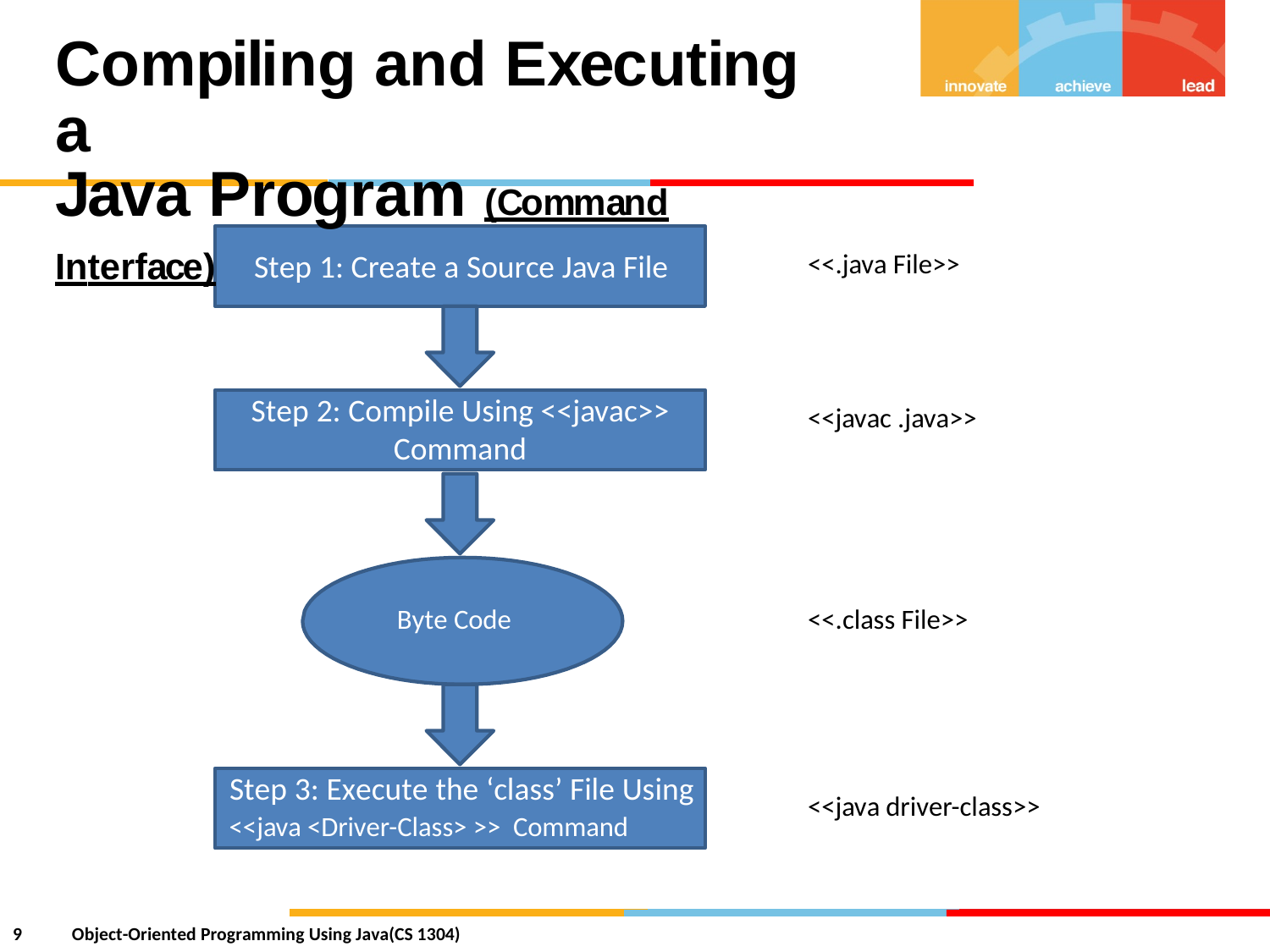

Compiling and Executing a
Java Program (Command Interface)

Step 1: Create a Source Java File
<<.java File>>

Step 2: Compile Using <<javac>> Command
<<javac .java>>

<<.class File>>
Byte Code

Step 3: Execute the ‘class’ File Using
<<java <Driver-Class> >>  Command
<<java driver-class>>

9
Object-Oriented Programming Using Java(CS 1304)